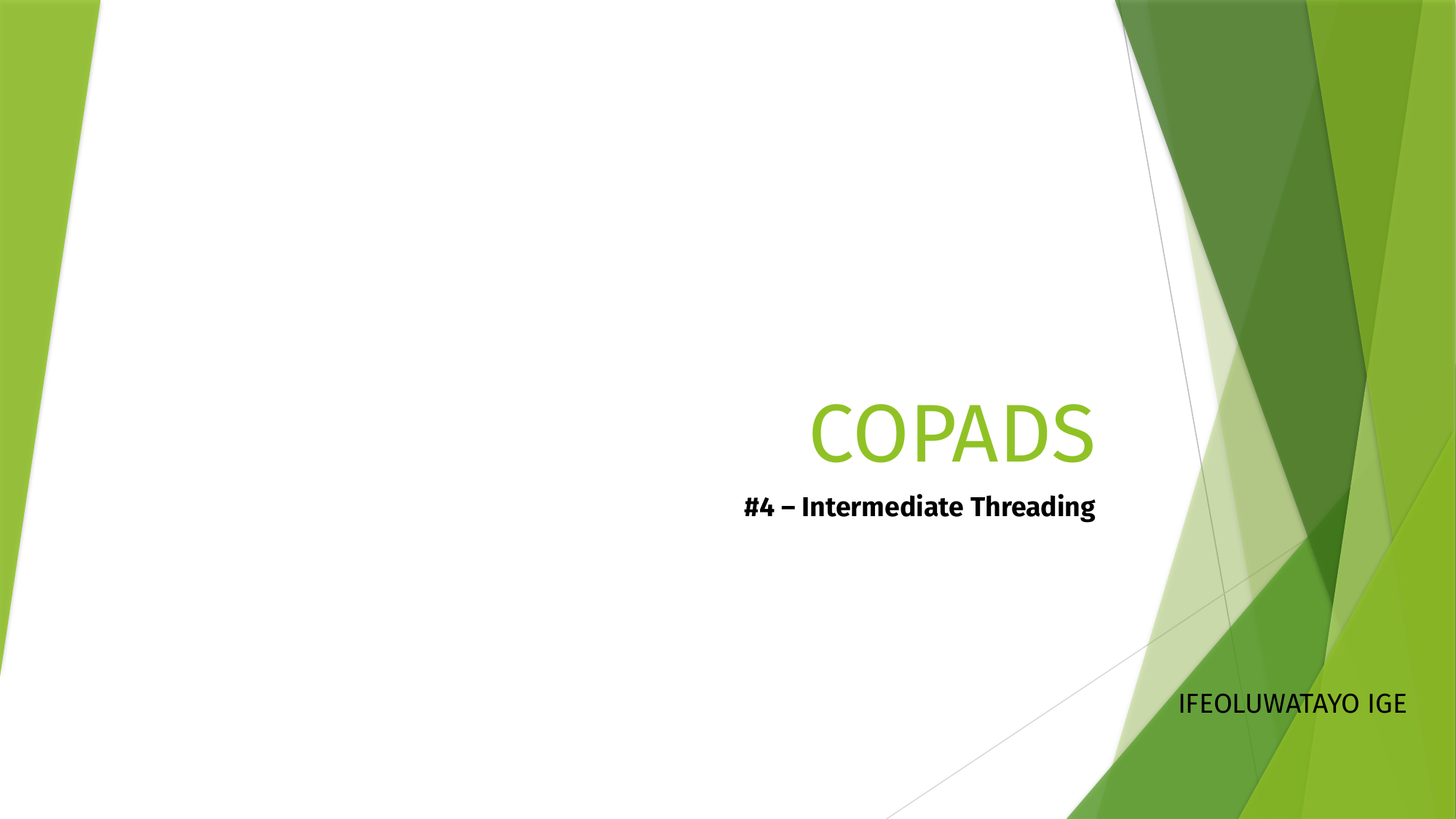

# COPADS
#4 – Intermediate Threading
 IFEOLUWATAYO IGE